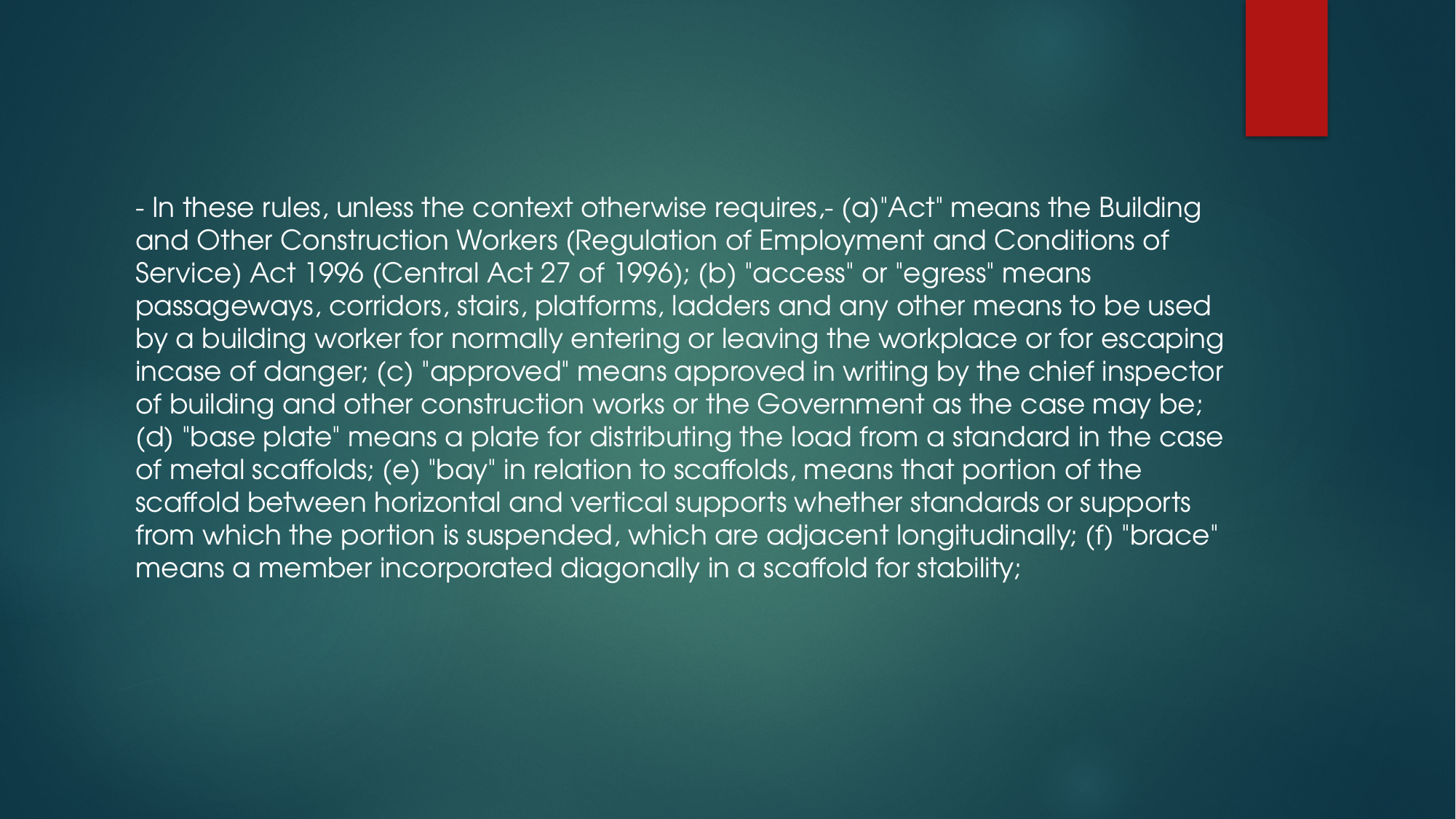

- In these rules, unless the context otherwise requires,- (a)"Act" means the Building and Other Construction Workers (Regulation of Employment and Conditions of Service) Act 1996 (Central Act 27 of 1996); (b) "access" or "egress" means passageways, corridors, stairs, platforms, ladders and any other means to be used by a building worker for normally entering or leaving the workplace or for escaping incase of danger; (c) "approved" means approved in writing by the chief inspector of building and other construction works or the Government as the case may be; (d) "base plate" means a plate for distributing the load from a standard in the case of metal scaffolds; (e) "bay" in relation to scaffolds, means that portion of the scaffold between horizontal and vertical supports whether standards or supports from which the portion is suspended, which are adjacent longitudinally; (f) "brace" means a member incorporated diagonally in a scaffold for stability;